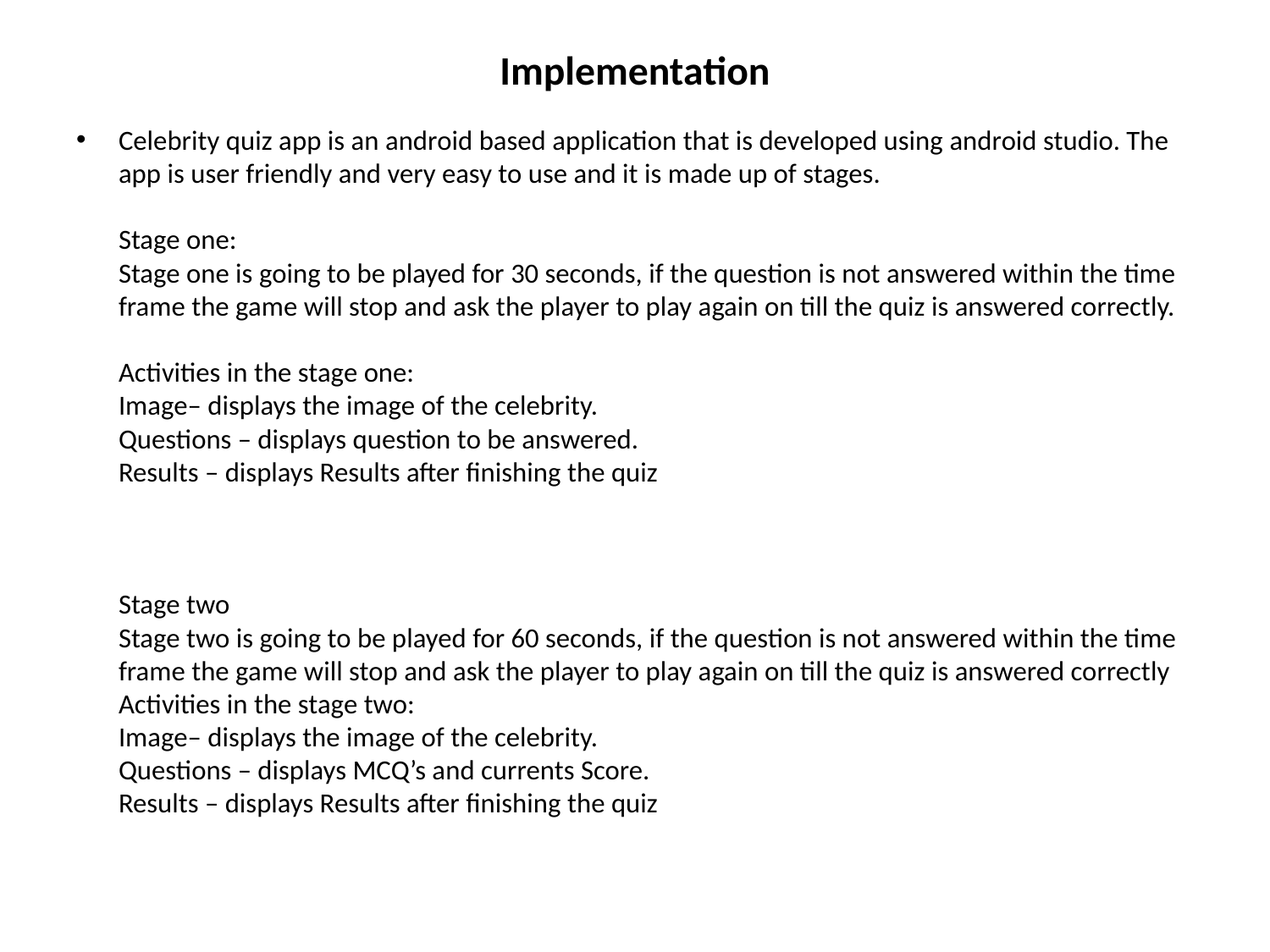

# Implementation
Celebrity quiz app is an android based application that is developed using android studio. The app is user friendly and very easy to use and it is made up of stages.
Stage one:
Stage one is going to be played for 30 seconds, if the question is not answered within the time frame the game will stop and ask the player to play again on till the quiz is answered correctly.
Activities in the stage one:
Image– displays the image of the celebrity.
Questions – displays question to be answered.
Results – displays Results after finishing the quiz
Stage two
Stage two is going to be played for 60 seconds, if the question is not answered within the time frame the game will stop and ask the player to play again on till the quiz is answered correctly
Activities in the stage two:
Image– displays the image of the celebrity.
Questions – displays MCQ’s and currents Score.
Results – displays Results after finishing the quiz